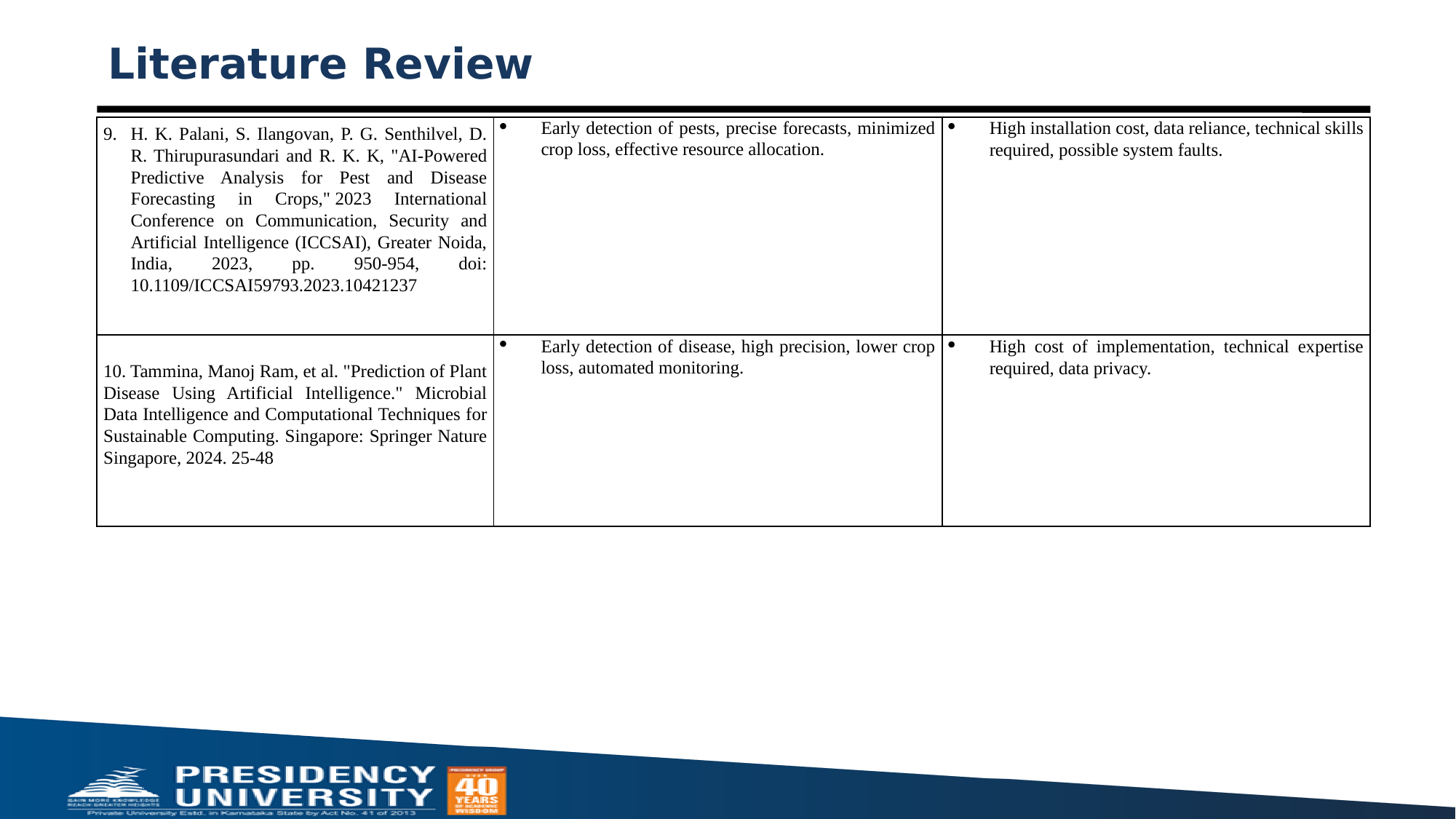

# Literature Review
| H. K. Palani, S. Ilangovan, P. G. Senthilvel, D. R. Thirupurasundari and R. K. K, "AI-Powered Predictive Analysis for Pest and Disease Forecasting in Crops," 2023 International Conference on Communication, Security and Artificial Intelligence (ICCSAI), Greater Noida, India, 2023, pp. 950-954, doi: 10.1109/ICCSAI59793.2023.10421237 | Early detection of pests, precise forecasts, minimized crop loss, effective resource allocation. | High installation cost, data reliance, technical skills required, possible system faults. |
| --- | --- | --- |
| 10. Tammina, Manoj Ram, et al. "Prediction of Plant Disease Using Artificial Intelligence." Microbial Data Intelligence and Computational Techniques for Sustainable Computing. Singapore: Springer Nature Singapore, 2024. 25-48 | Early detection of disease, high precision, lower crop loss, automated monitoring. | High cost of implementation, technical expertise required, data privacy. |